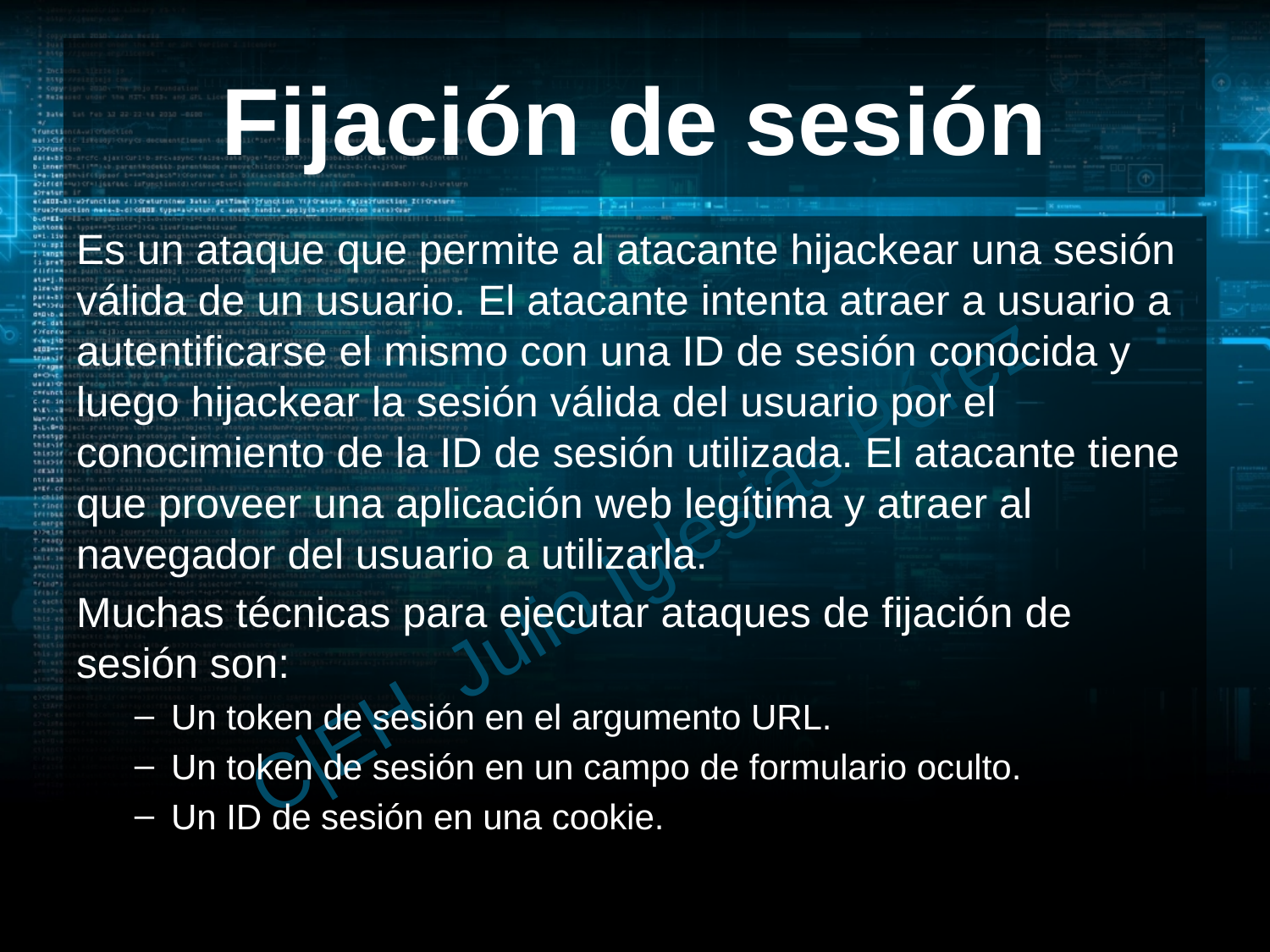

# Fijación de sesión
Es un ataque que permite al atacante hijackear una sesión válida de un usuario. El atacante intenta atraer a usuario a autentificarse el mismo con una ID de sesión conocida y luego hijackear la sesión válida del usuario por el conocimiento de la ID de sesión utilizada. El atacante tiene que proveer una aplicación web legítima y atraer al navegador del usuario a utilizarla.
Muchas técnicas para ejecutar ataques de fijación de sesión son:
Un token de sesión en el argumento URL.
Un token de sesión en un campo de formulario oculto.
Un ID de sesión en una cookie.
C|EH  Julio Iglesias Pérez